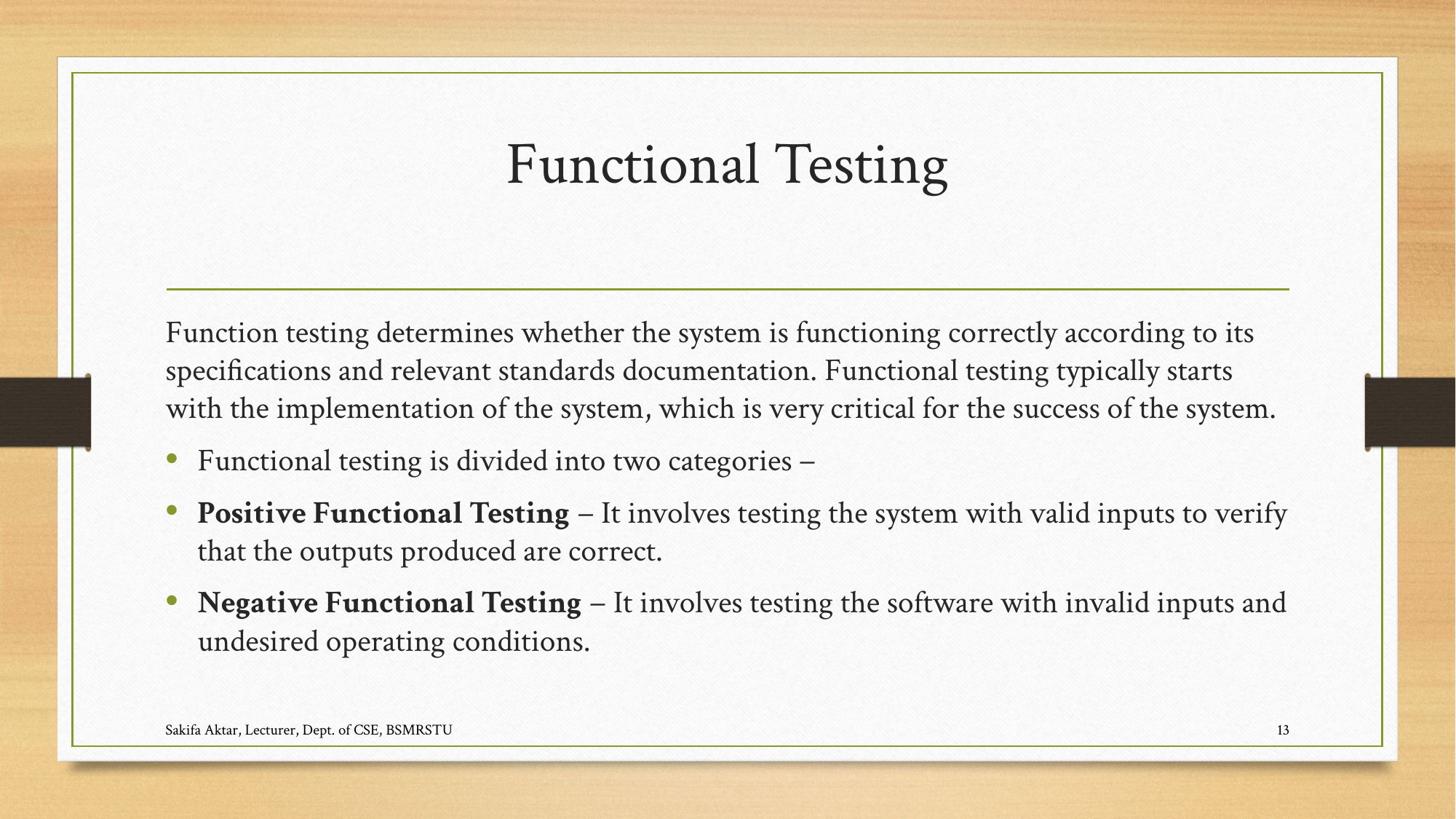

# Functional Testing
Function testing determines whether the system is functioning correctly according to its specifications and relevant standards documentation. Functional testing typically starts with the implementation of the system, which is very critical for the success of the system.
Functional testing is divided into two categories −
Positive Functional Testing − It involves testing the system with valid inputs to verify that the outputs produced are correct.
Negative Functional Testing − It involves testing the software with invalid inputs and undesired operating conditions.
Sakifa Aktar, Lecturer, Dept. of CSE, BSMRSTU
13